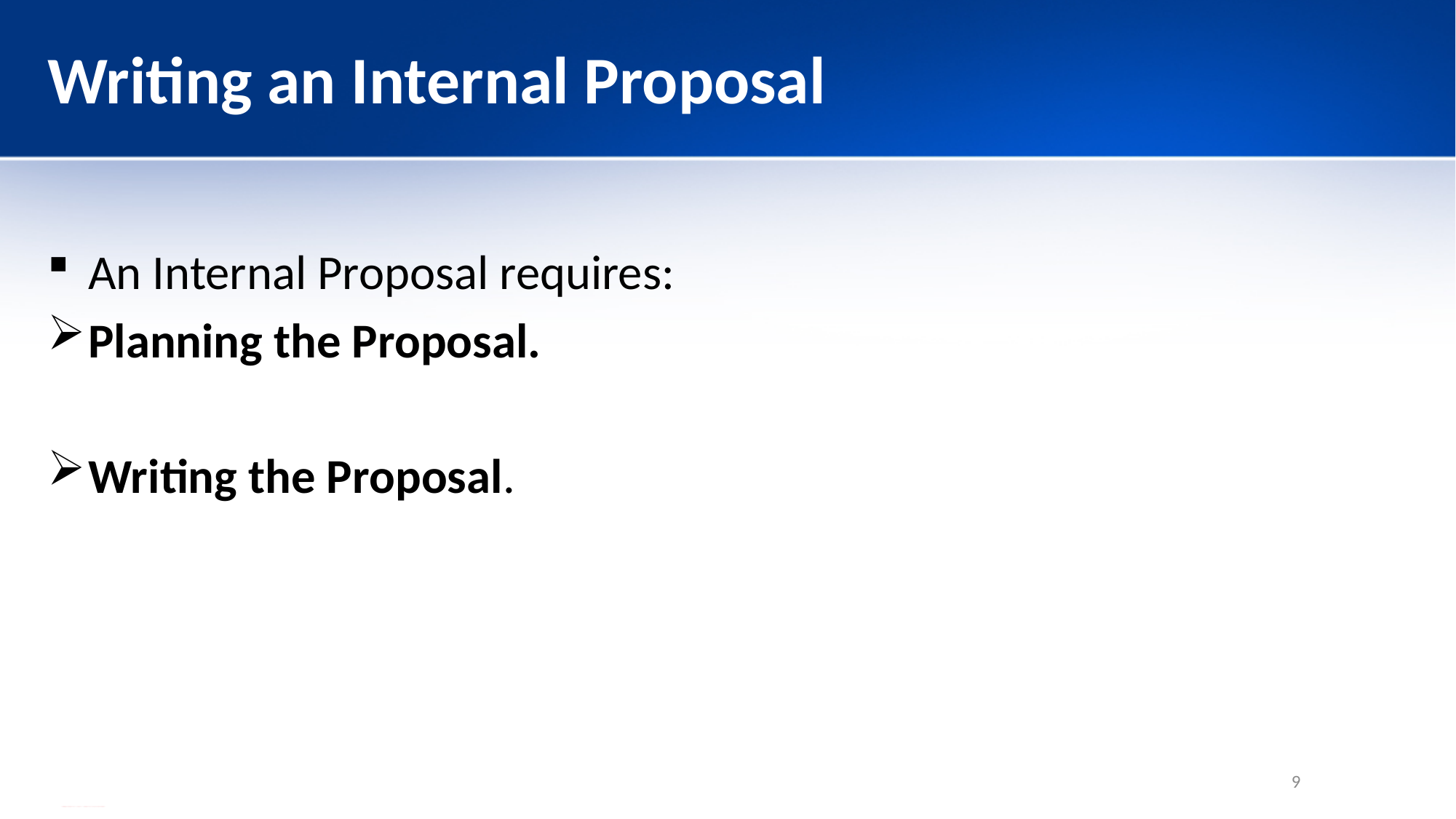

# Writing an Internal Proposal

An Internal Proposal requires:
Planning the Proposal.

Writing the Proposal.

9